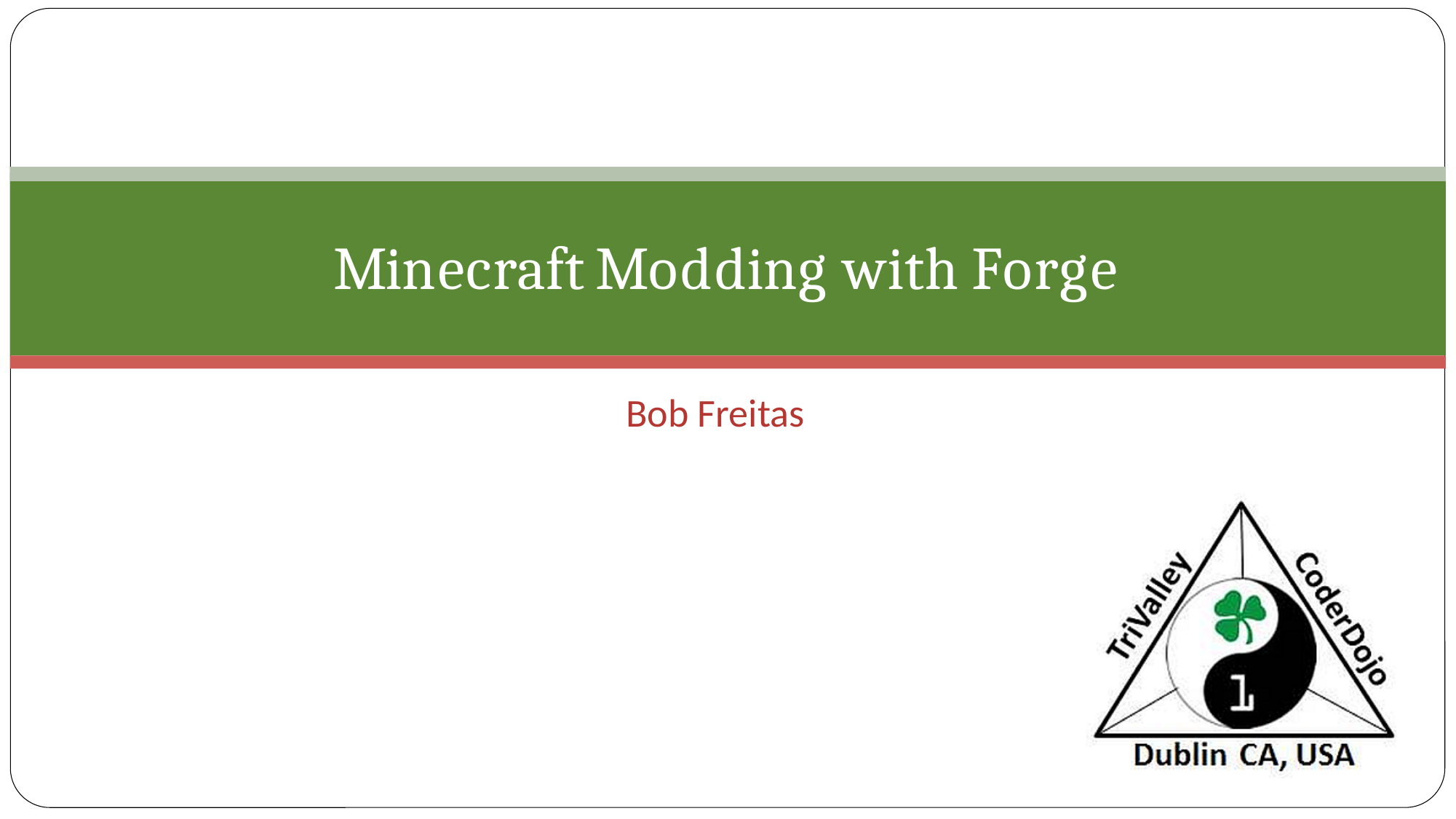

# Minecraft Modding with Forge
Bob Freitas